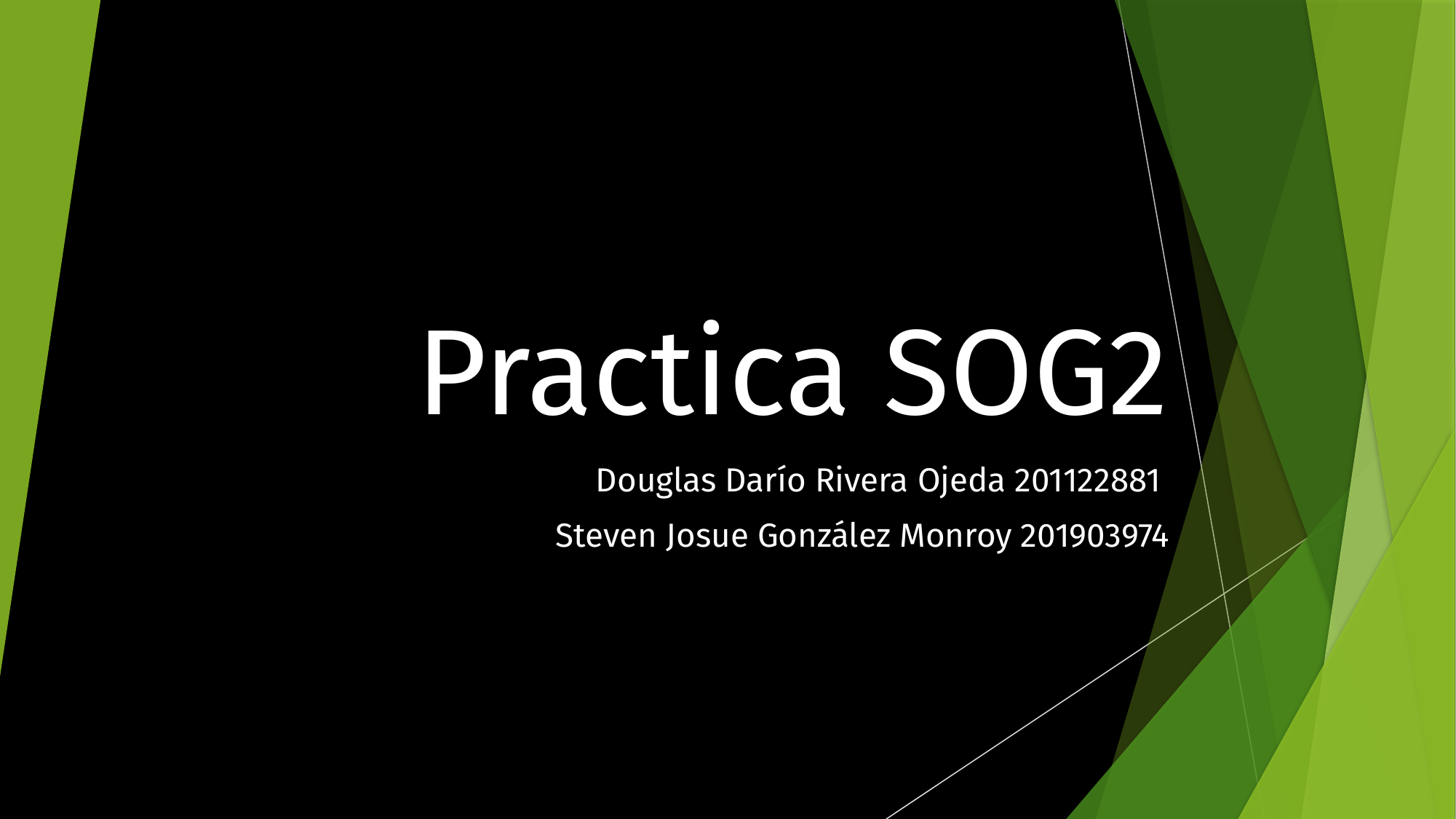

# Practica SOG2
Douglas Darío Rivera Ojeda 201122881
Steven Josue González Monroy 201903974